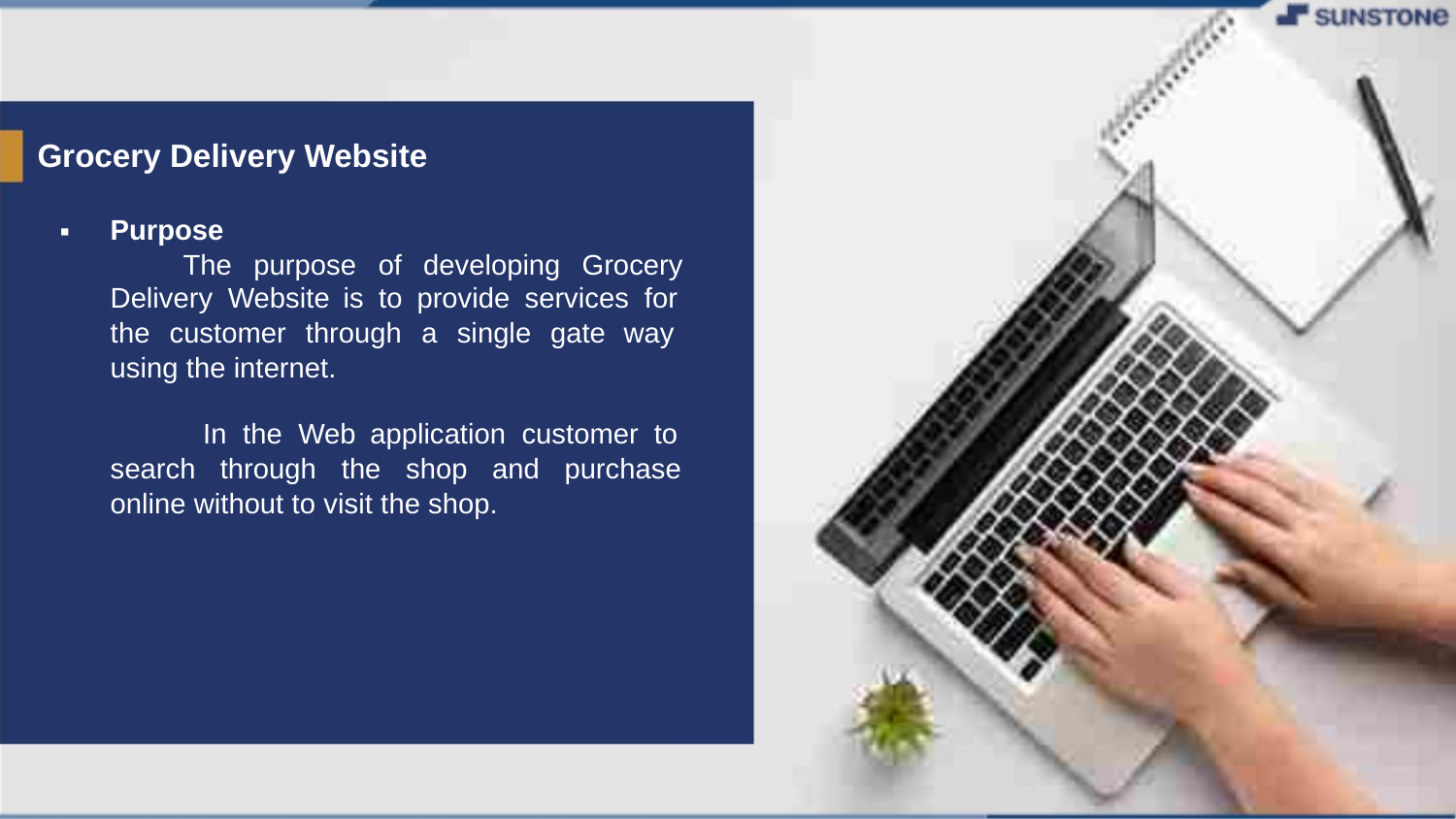

Grocery Delivery Website
Purpose
The purpose of developing Grocery
▪
Delivery Website is to provide services for
the customer through a single gate way
using the internet.
In the Web application customer to
search through the shop and purchase
online without to visit the shop.